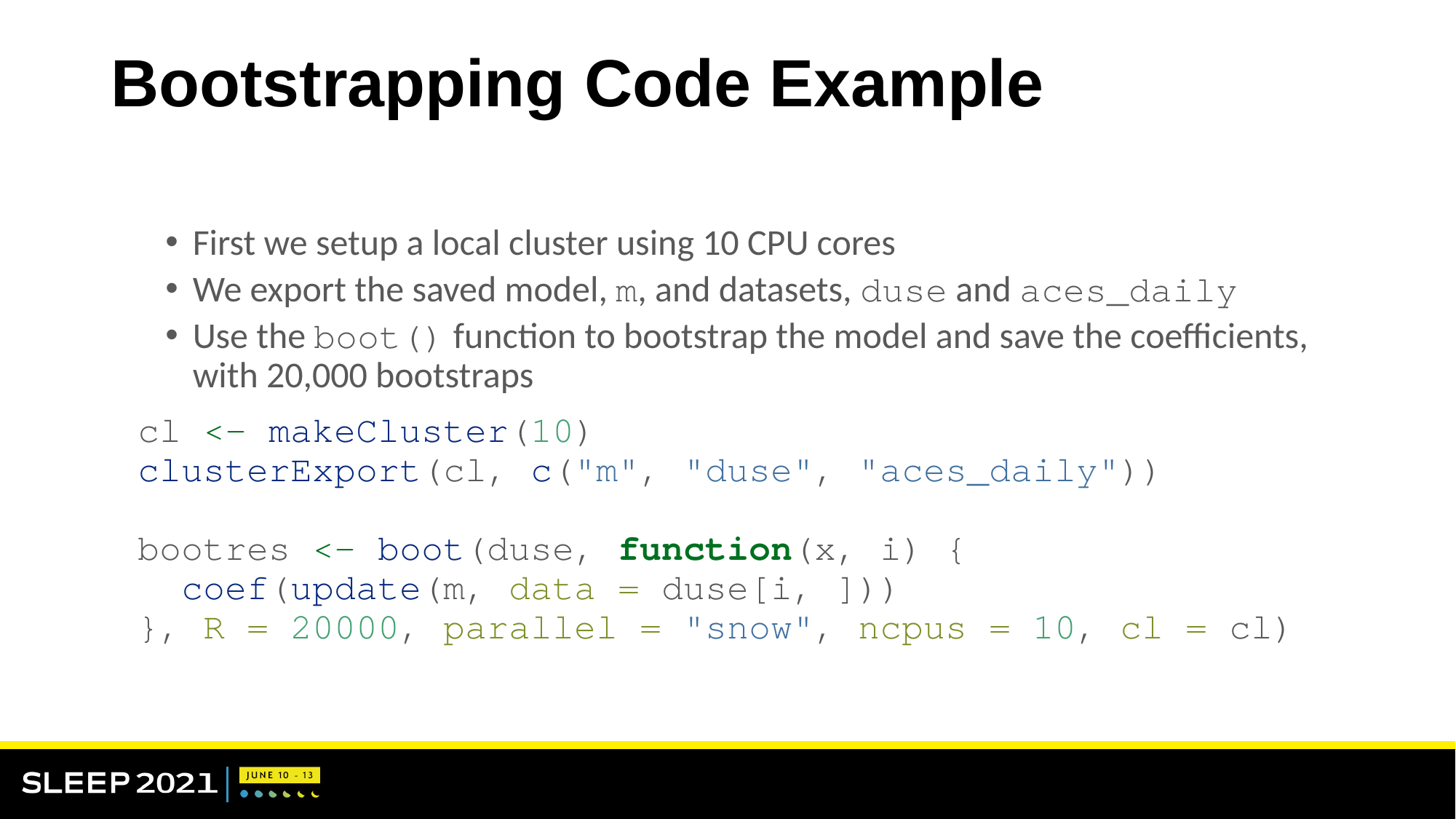

# Bootstrapping Code Example
First we setup a local cluster using 10 CPU cores
We export the saved model, m, and datasets, duse and aces_daily
Use the boot() function to bootstrap the model and save the coefficients, with 20,000 bootstraps
cl <- makeCluster(10)
clusterExport(cl, c("m", "duse", "aces_daily"))
bootres <- boot(duse, function(x, i) {
  coef(update(m, data = duse[i, ]))
}, R = 20000, parallel = "snow", ncpus = 10, cl = cl)